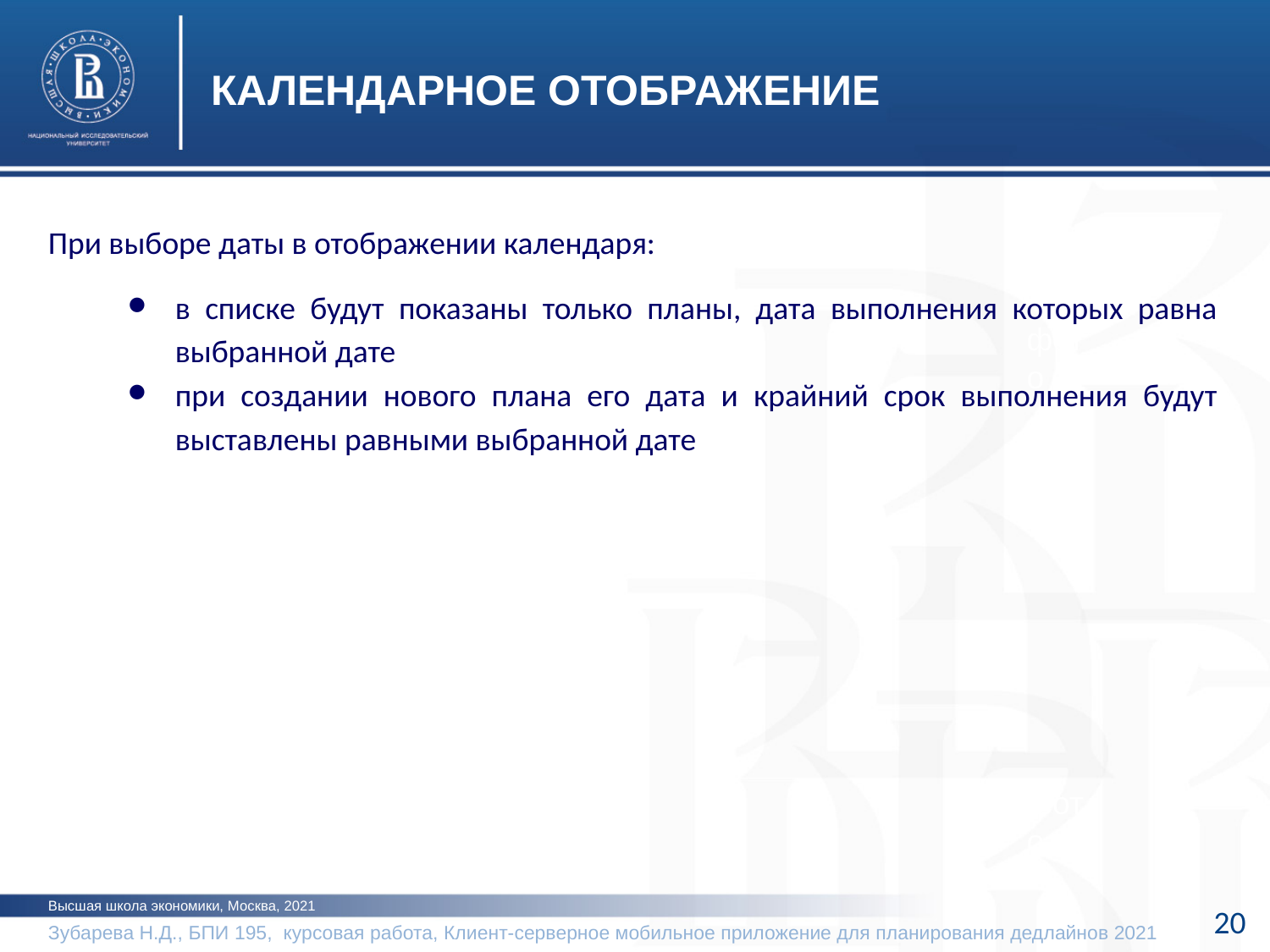

КАЛЕНДАРНОЕ ОТОБРАЖЕНИЕ
При выборе даты в отображении календаря:
в списке будут показаны только планы, дата выполнения которых равна выбранной дате
при создании нового плана его дата и крайний срок выполнения будут выставлены равными выбранной дате

фото
фото
Высшая школа экономики, Москва, 2021
20
Зубарева Н.Д., БПИ 195,  курсовая работа, Клиент-серверное мобильное приложение для планирования дедлайнов 2021